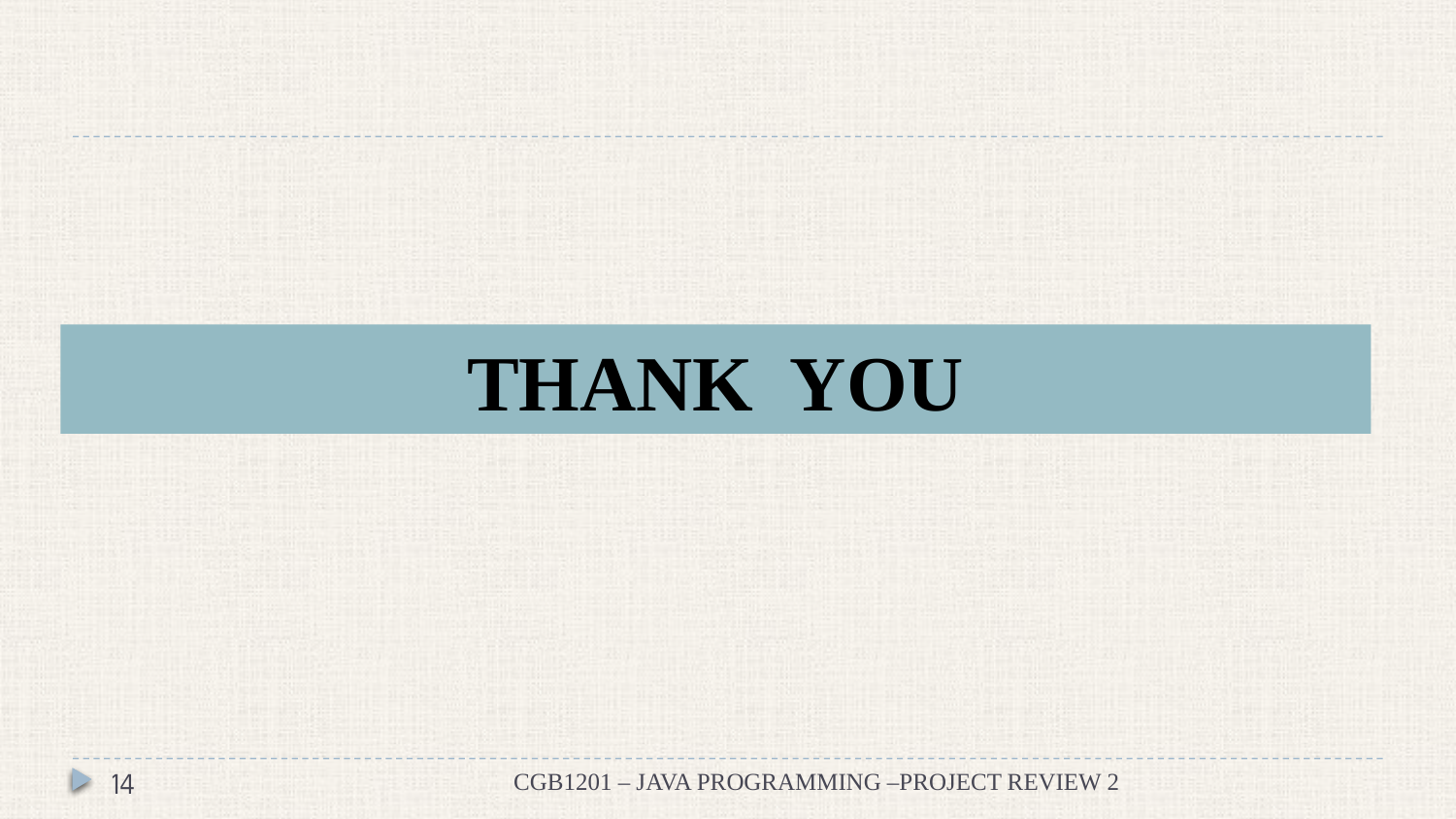

# THANK  YOU
14
CGB1201 – JAVA PROGRAMMING –PROJECT REVIEW 2